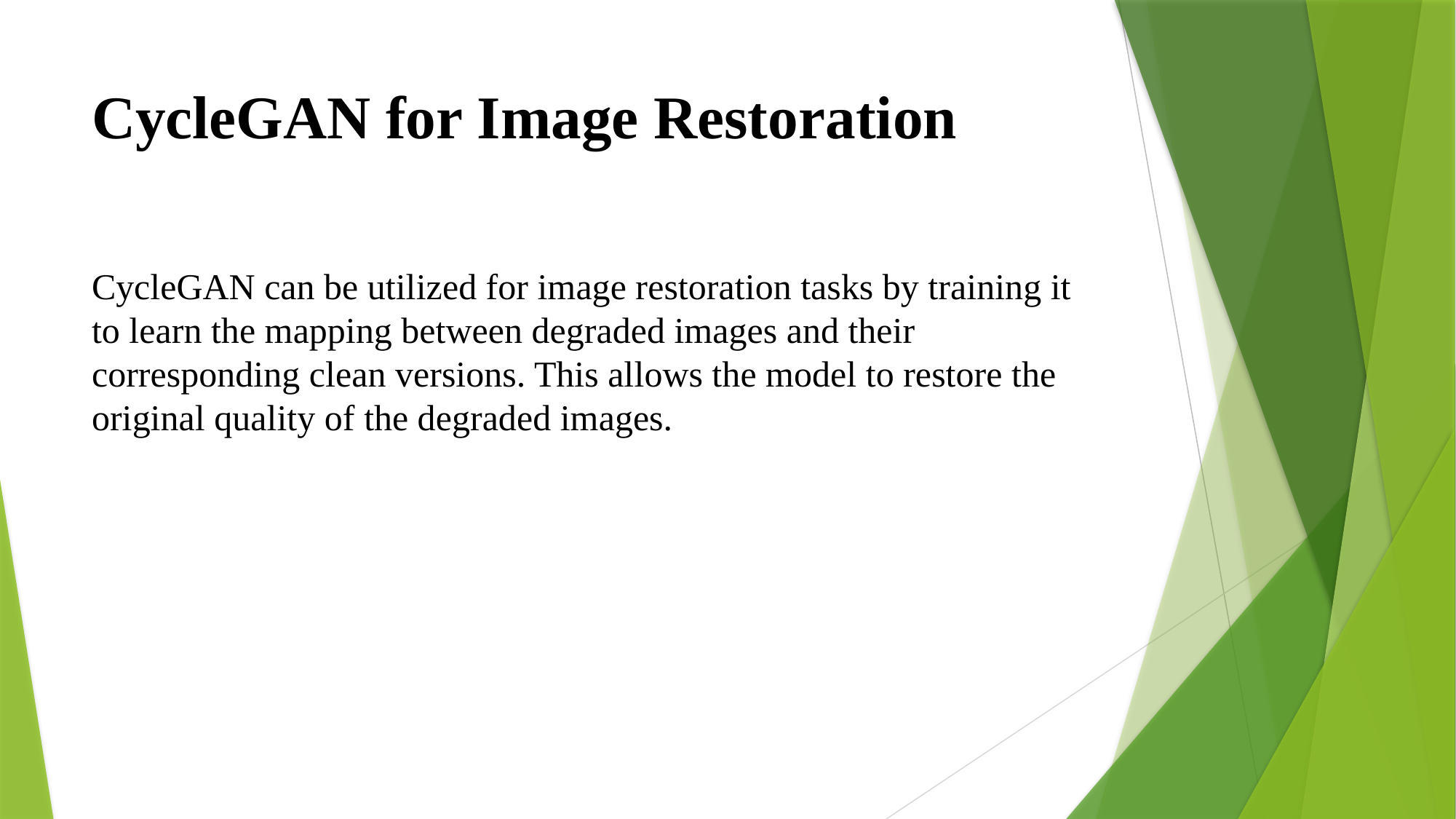

# CycleGAN for Image Restoration
CycleGAN can be utilized for image restoration tasks by training it to learn the mapping between degraded images and their corresponding clean versions. This allows the model to restore the original quality of the degraded images.